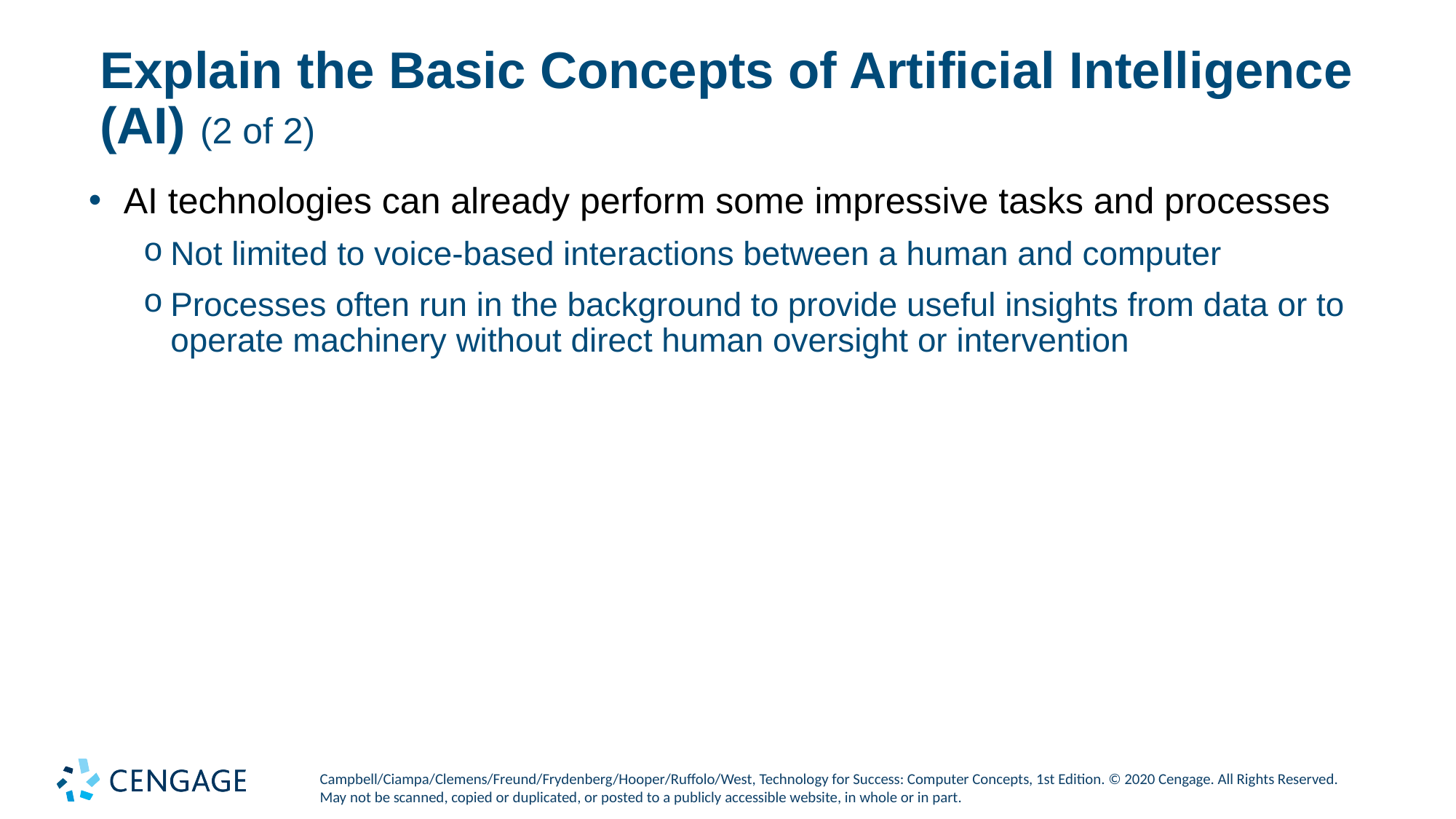

# Explain the Basic Concepts of Artificial Intelligence (AI) (2 of 2)
AI technologies can already perform some impressive tasks and processes
Not limited to voice-based interactions between a human and computer
Processes often run in the background to provide useful insights from data or to operate machinery without direct human oversight or intervention
Campbell/Ciampa/Clemens/Freund/Frydenberg/Hooper/Ruffolo/West, Technology for Success: Computer Concepts, 1st Edition. © 2020 Cengage. All Rights Reserved. May not be scanned, copied or duplicated, or posted to a publicly accessible website, in whole or in part.